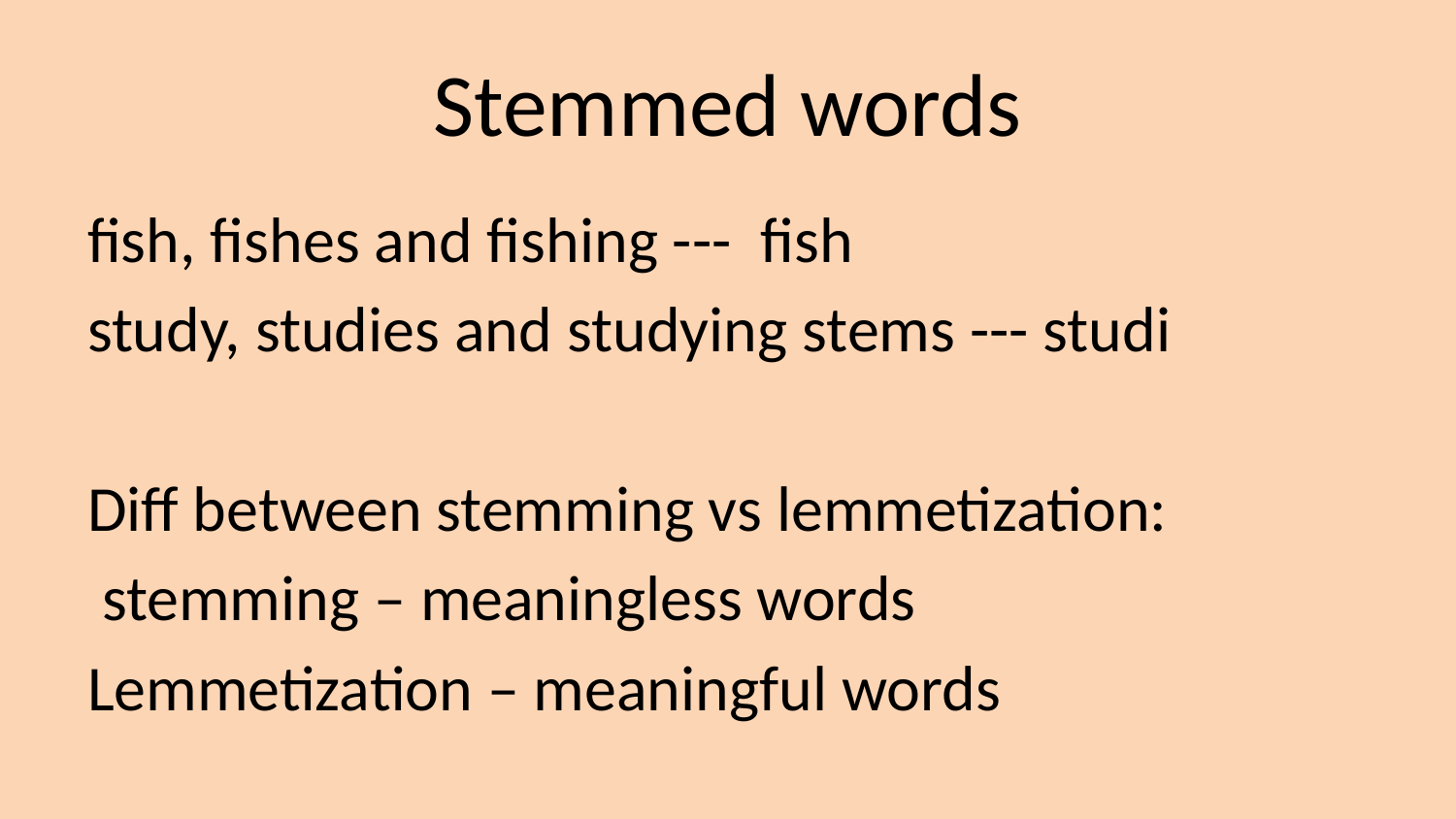

# Stemmed words
fish, fishes and fishing ---  fish
study, studies and studying stems --- studi

Diff between stemming vs lemmetization:
 stemming – meaningless words
Lemmetization – meaningful words